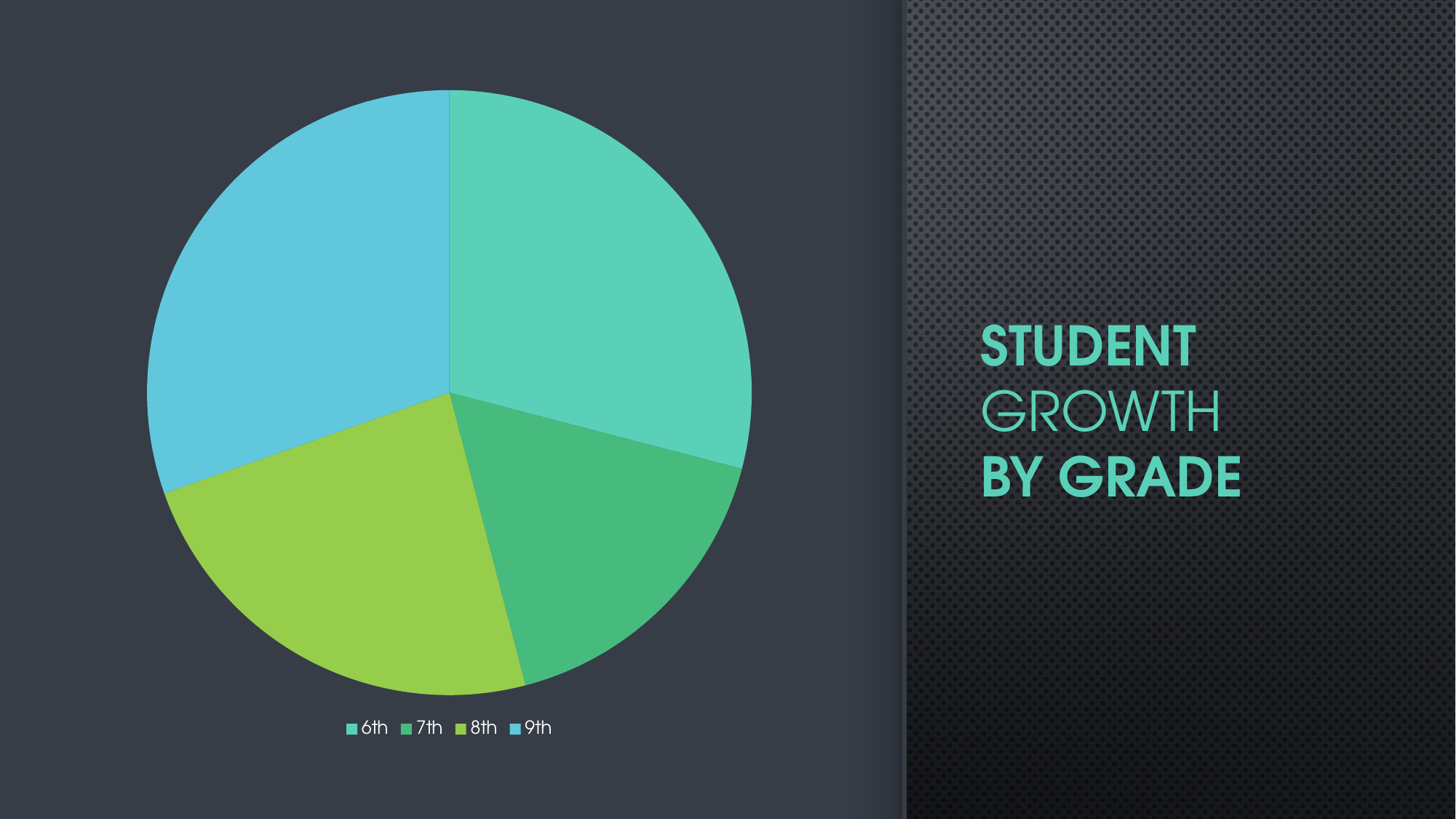

# Student Growth By Grade

### Chart

| Category | Series 1 |
|---|---|
| 6th | 4.3 |
| 7th | 2.5 |
| 8th | 3.5 |
| 9th | 4.5 |